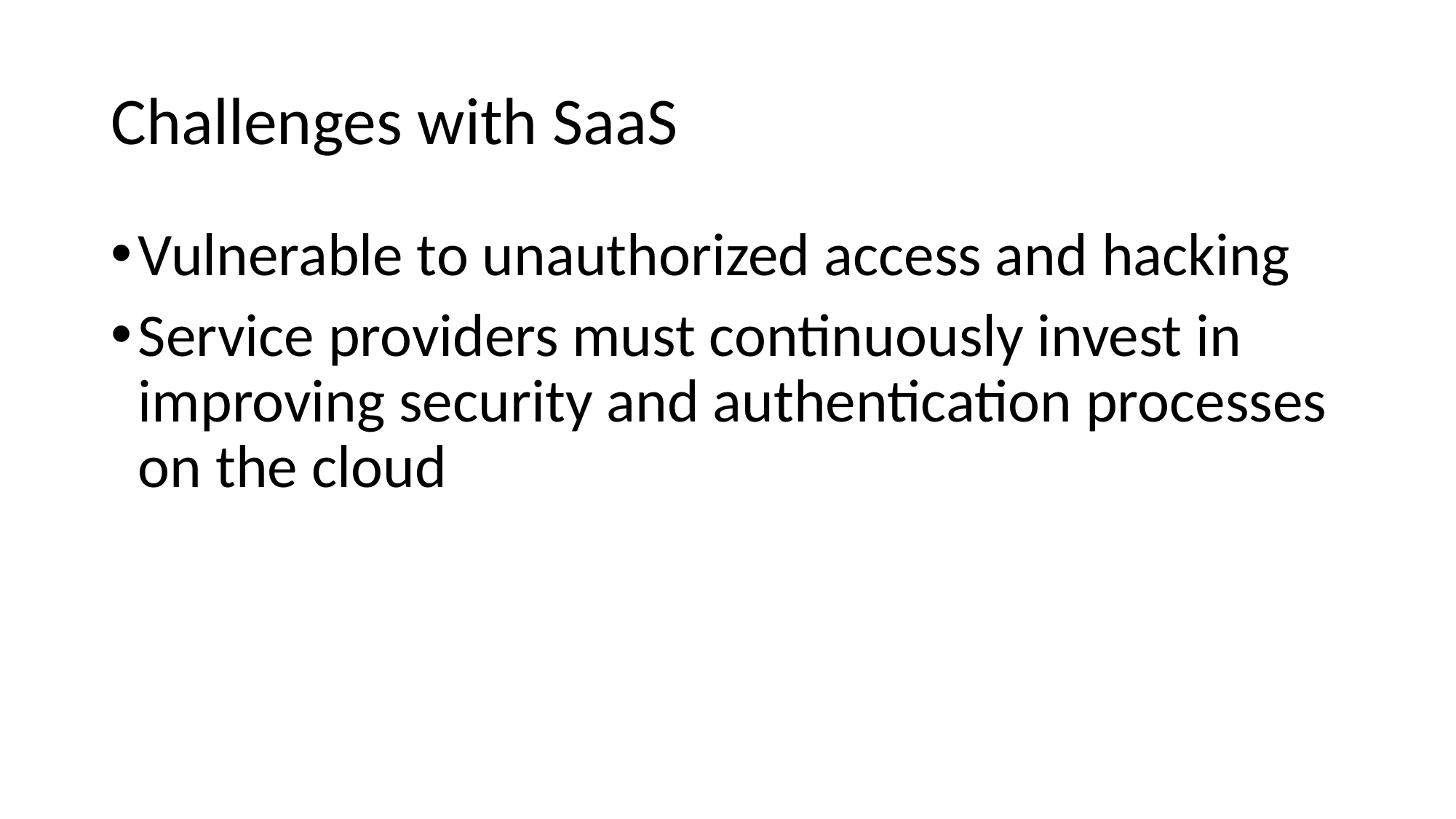

# Challenges with SaaS
Vulnerable to unauthorized access and hacking
Service providers must continuously invest in improving security and authentication processes on the cloud